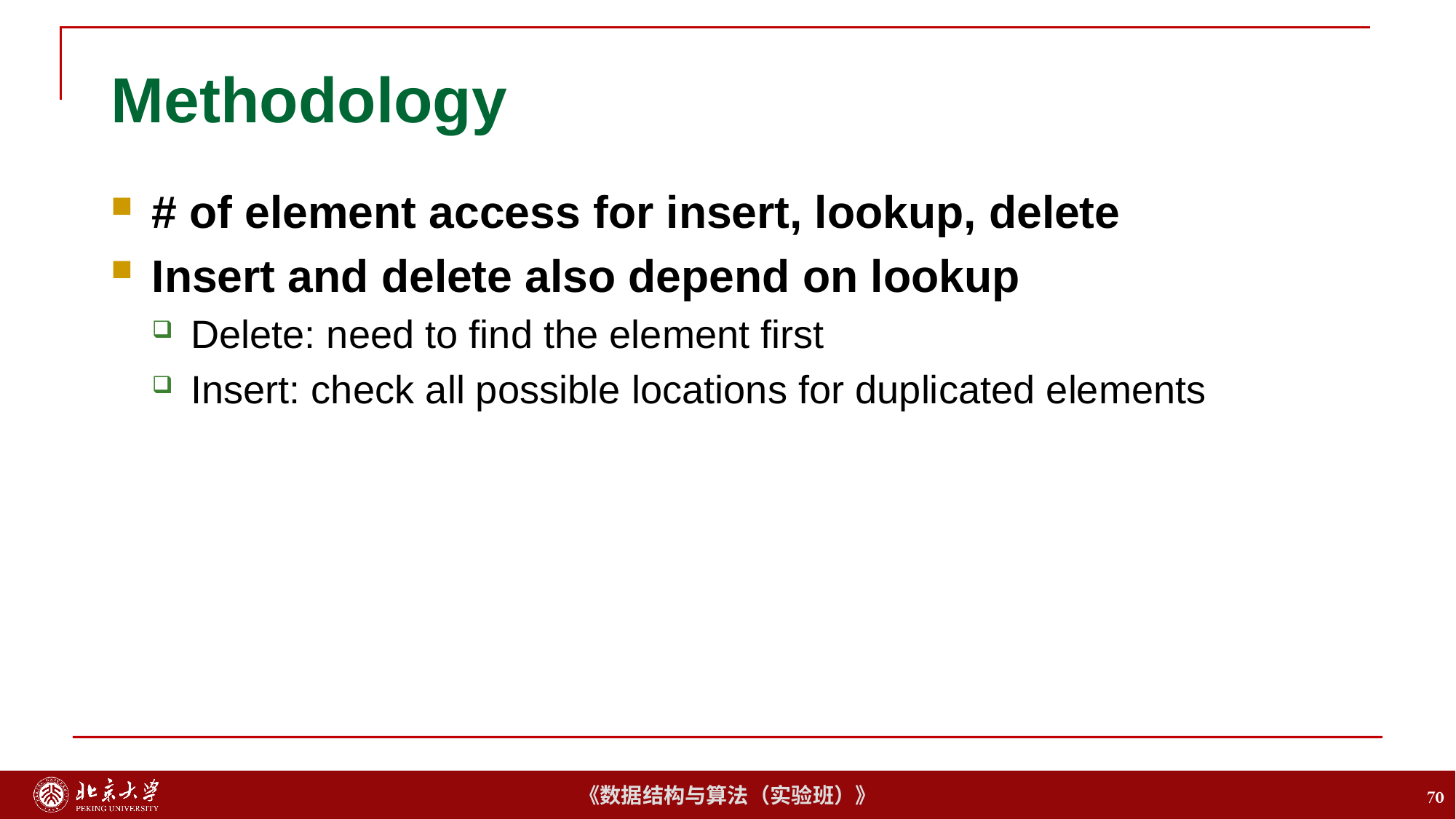

# Methodology
# of element access for insert, lookup, delete
Insert and delete also depend on lookup
Delete: need to find the element first
Insert: check all possible locations for duplicated elements
70